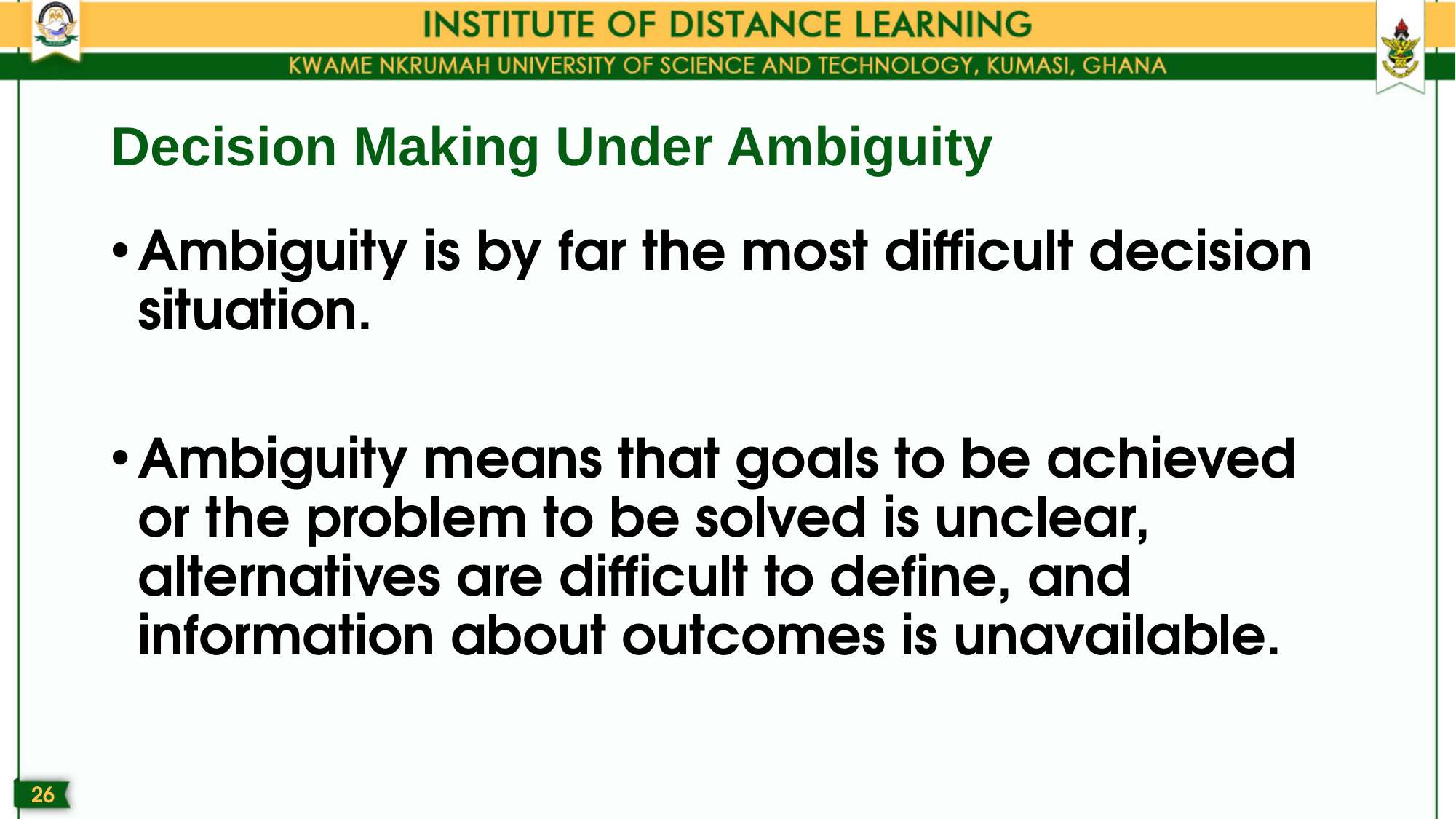

# Decision Making Under Ambiguity
Ambiguity is by far the most difficult decision situation.

Ambiguity means that goals to be achieved or the problem to be solved is unclear, alternatives are difficult to define, and information about outcomes is unavailable.
26